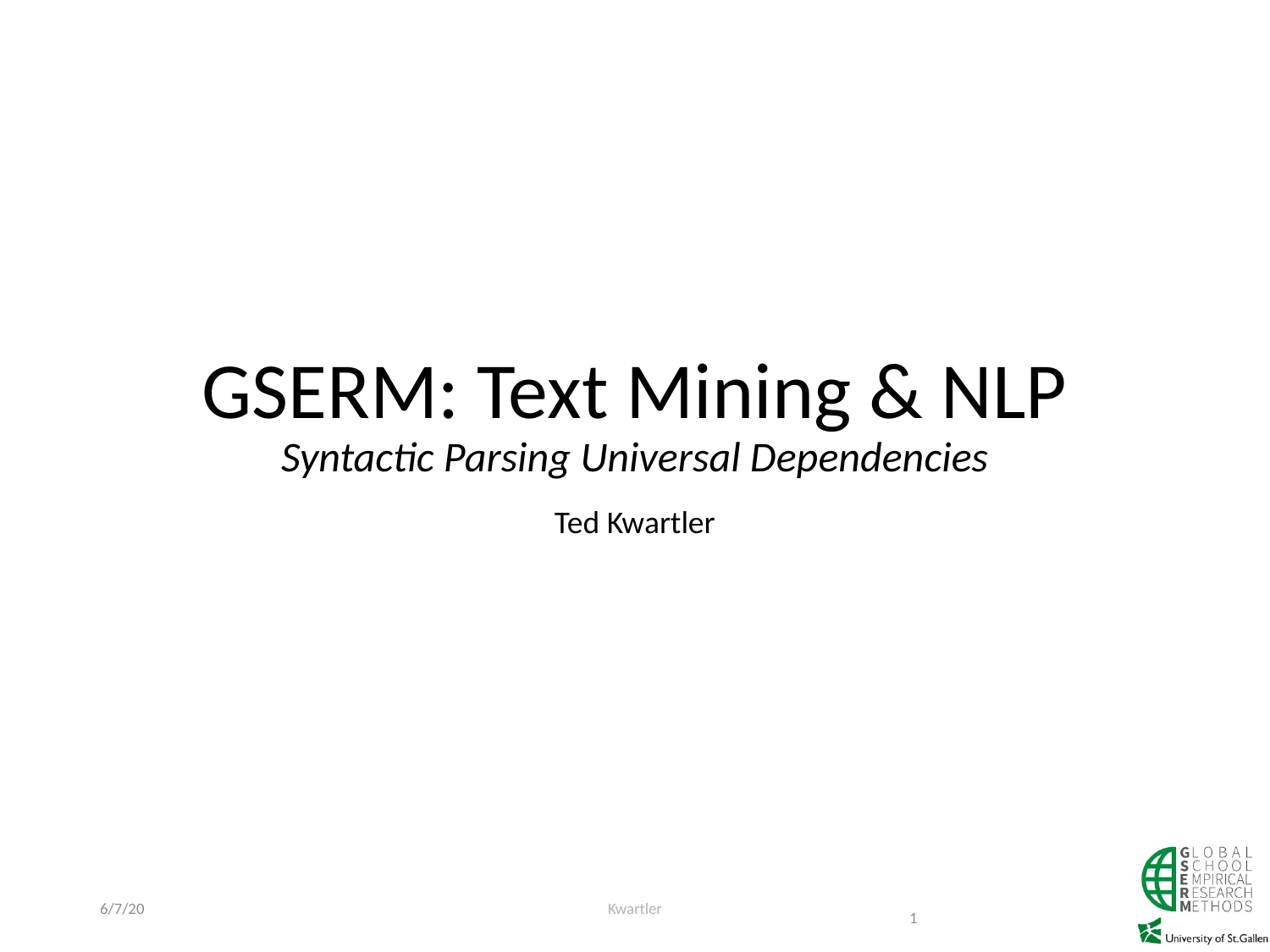

# GSERM: Text Mining & NLP Syntactic Parsing Universal Dependencies
Ted Kwartler
6/7/20
Kwartler
1